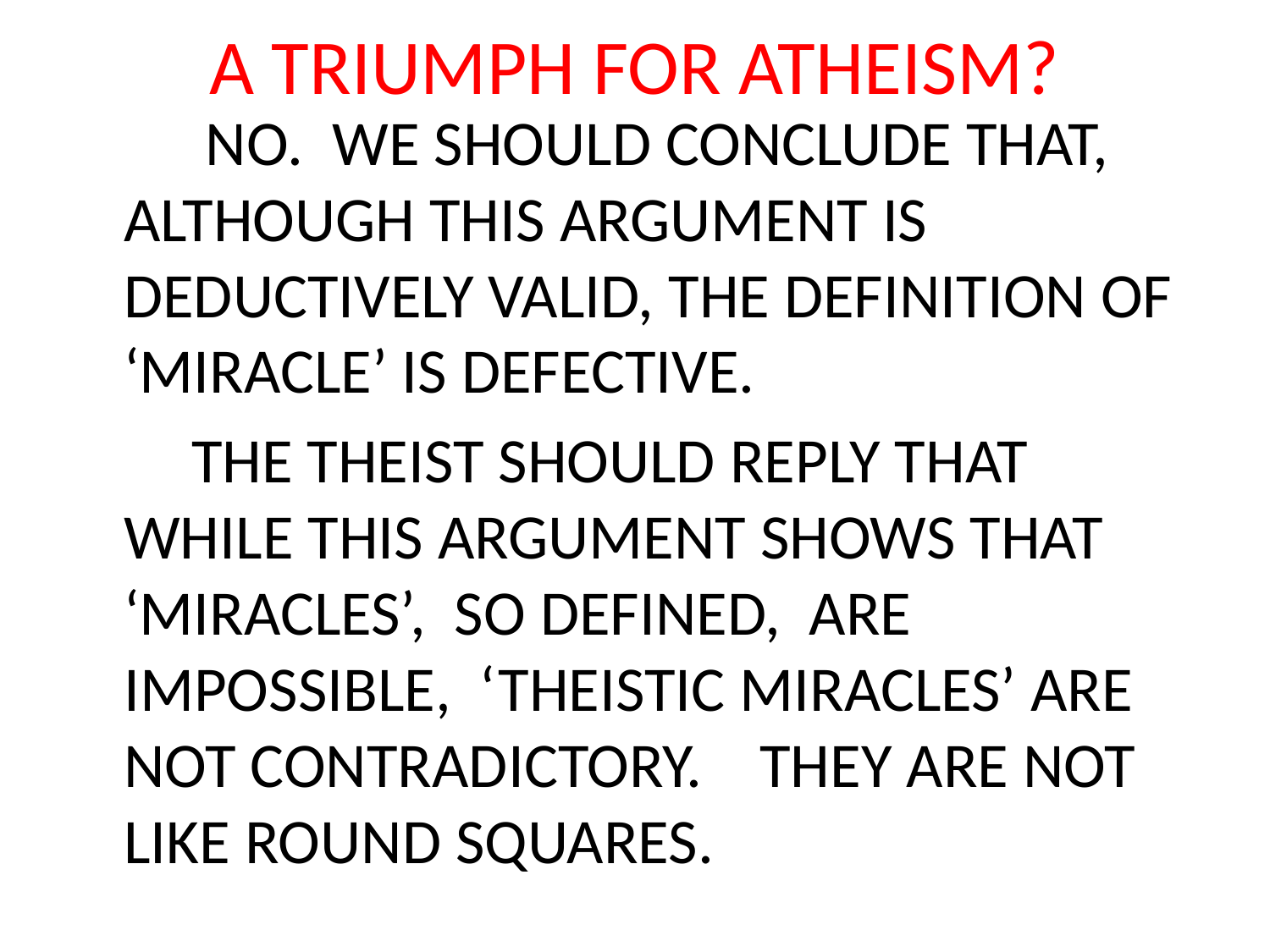

# A TRIUMPH FOR ATHEISM?
         NO.  WE SHOULD CONCLUDE THAT, ALTHOUGH THIS ARGUMENT IS DEDUCTIVELY VALID, THE DEFINITION OF ‘MIRACLE’ IS DEFECTIVE.
        THE THEIST SHOULD REPLY THAT WHILE THIS ARGUMENT SHOWS THAT ‘MIRACLES’,  SO DEFINED,  ARE IMPOSSIBLE,  ‘THEISTIC MIRACLES’ ARE NOT CONTRADICTORY.    THEY ARE NOT LIKE ROUND SQUARES.